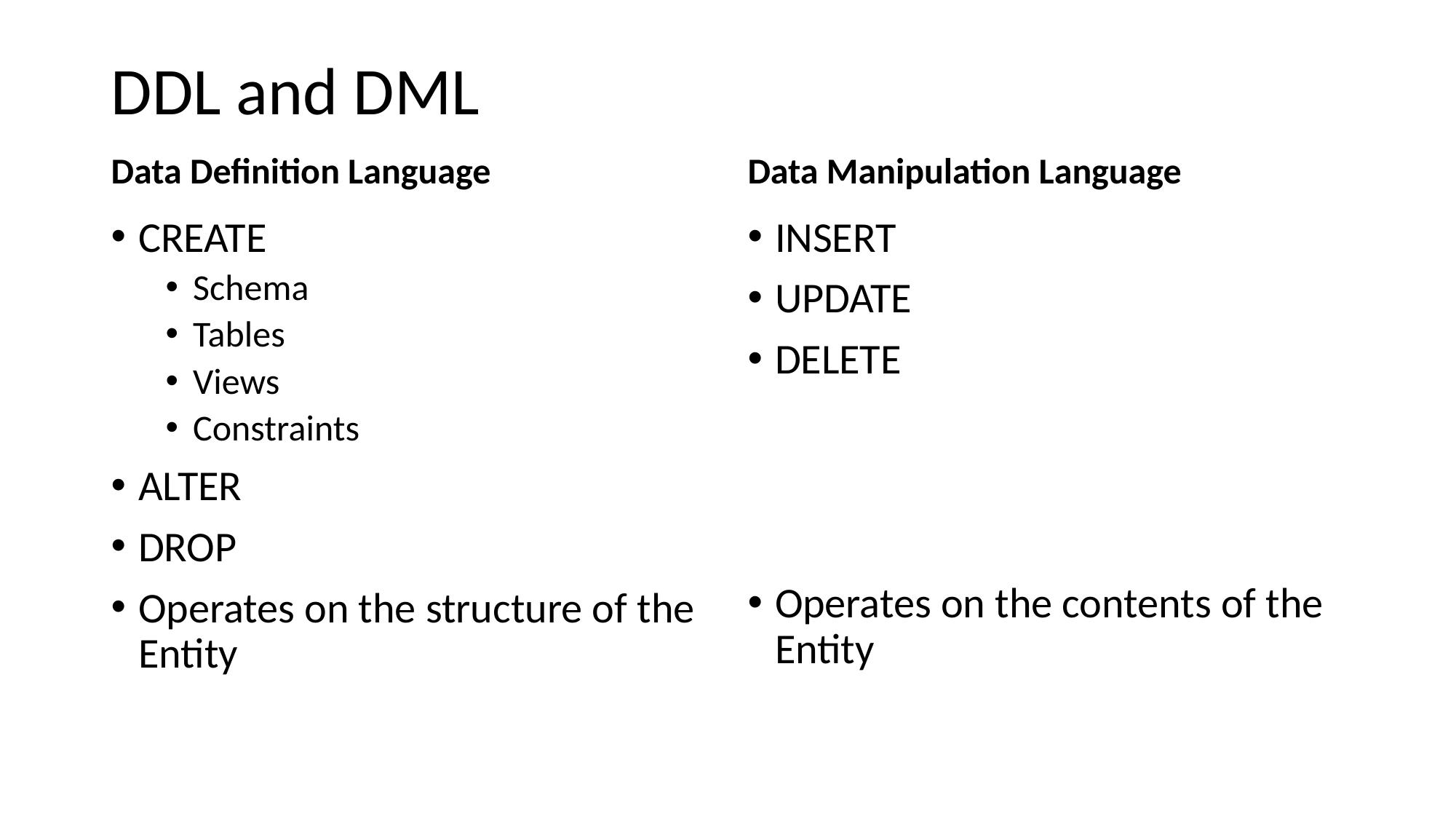

# DDL and DML
Data Definition Language
Data Manipulation Language
CREATE
Schema
Tables
Views
Constraints
ALTER
DROP
Operates on the structure of the Entity
INSERT
UPDATE
DELETE

Operates on the contents of the Entity